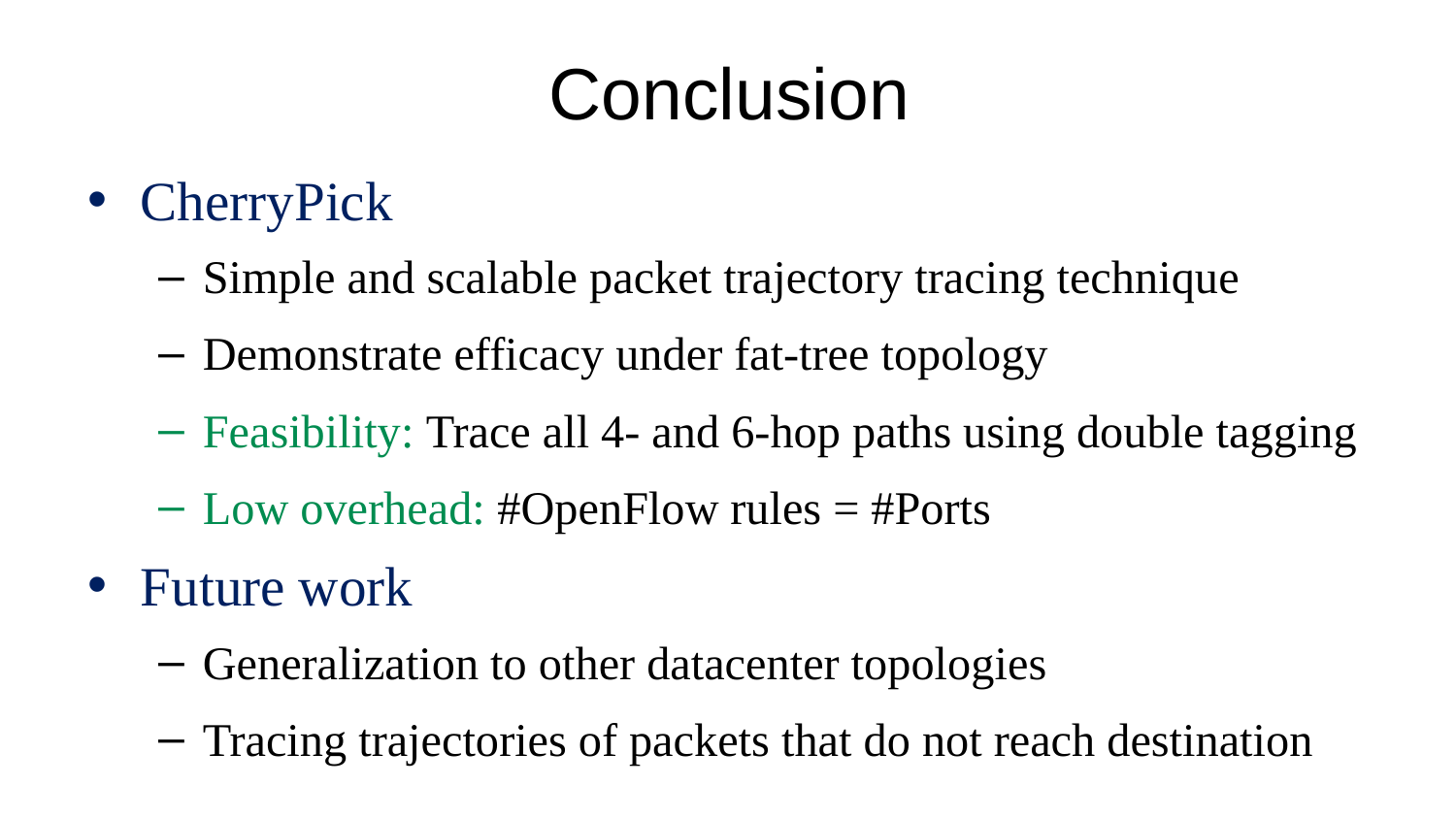

# Conclusion
CherryPick
Simple and scalable packet trajectory tracing technique
Demonstrate efficacy under fat-tree topology
Feasibility: Trace all 4- and 6-hop paths using double tagging
Low overhead: #OpenFlow rules = #Ports
Future work
Generalization to other datacenter topologies
Tracing trajectories of packets that do not reach destination